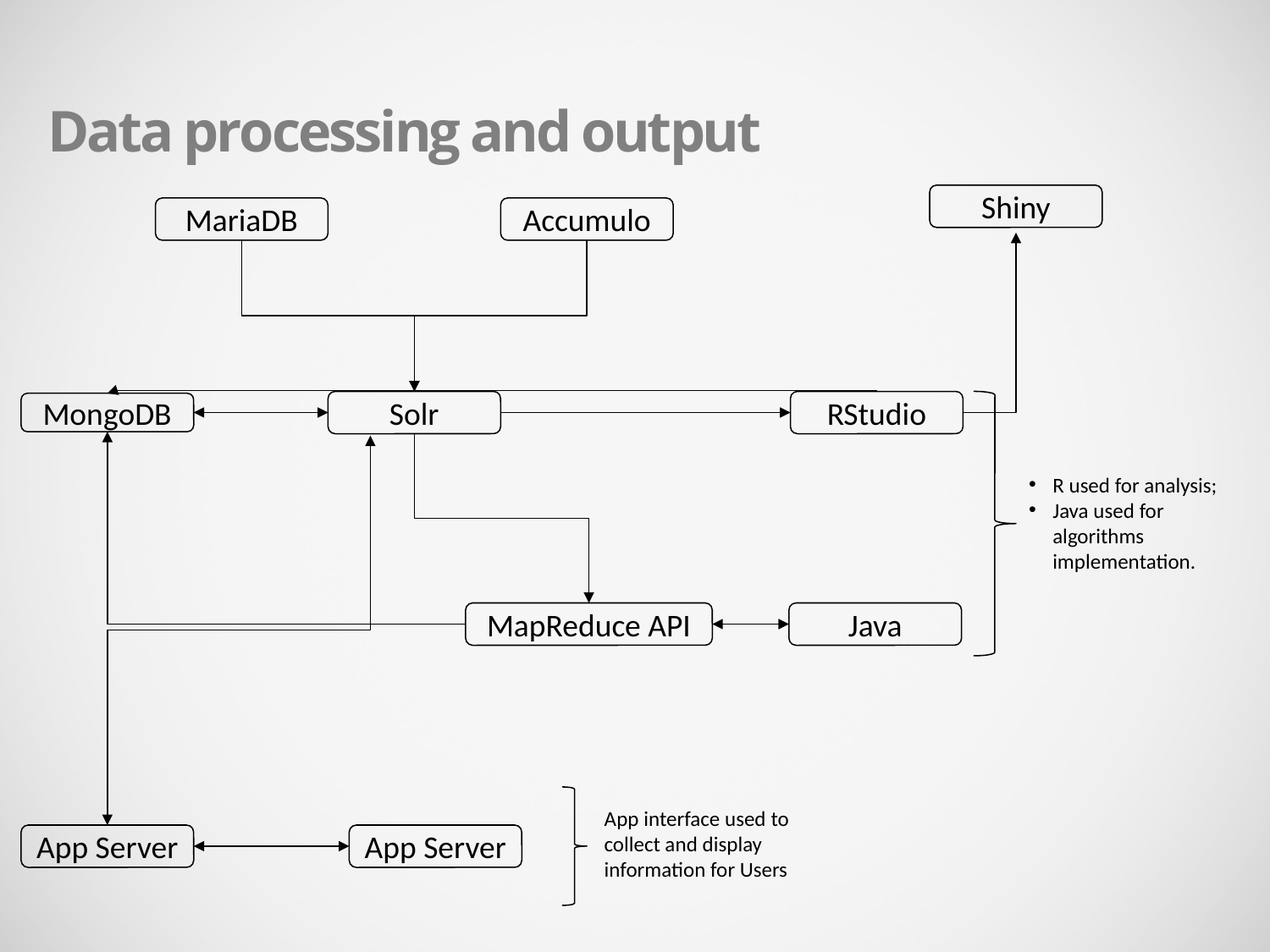

Data processing and output
Shiny
MariaDB
Accumulo

RStudio
Solr
MongoDB
R used for analysis;
Java used for algorithms implementation.
MapReduce API
Java

App interface used to collect and display information for Users
App Server
App Server